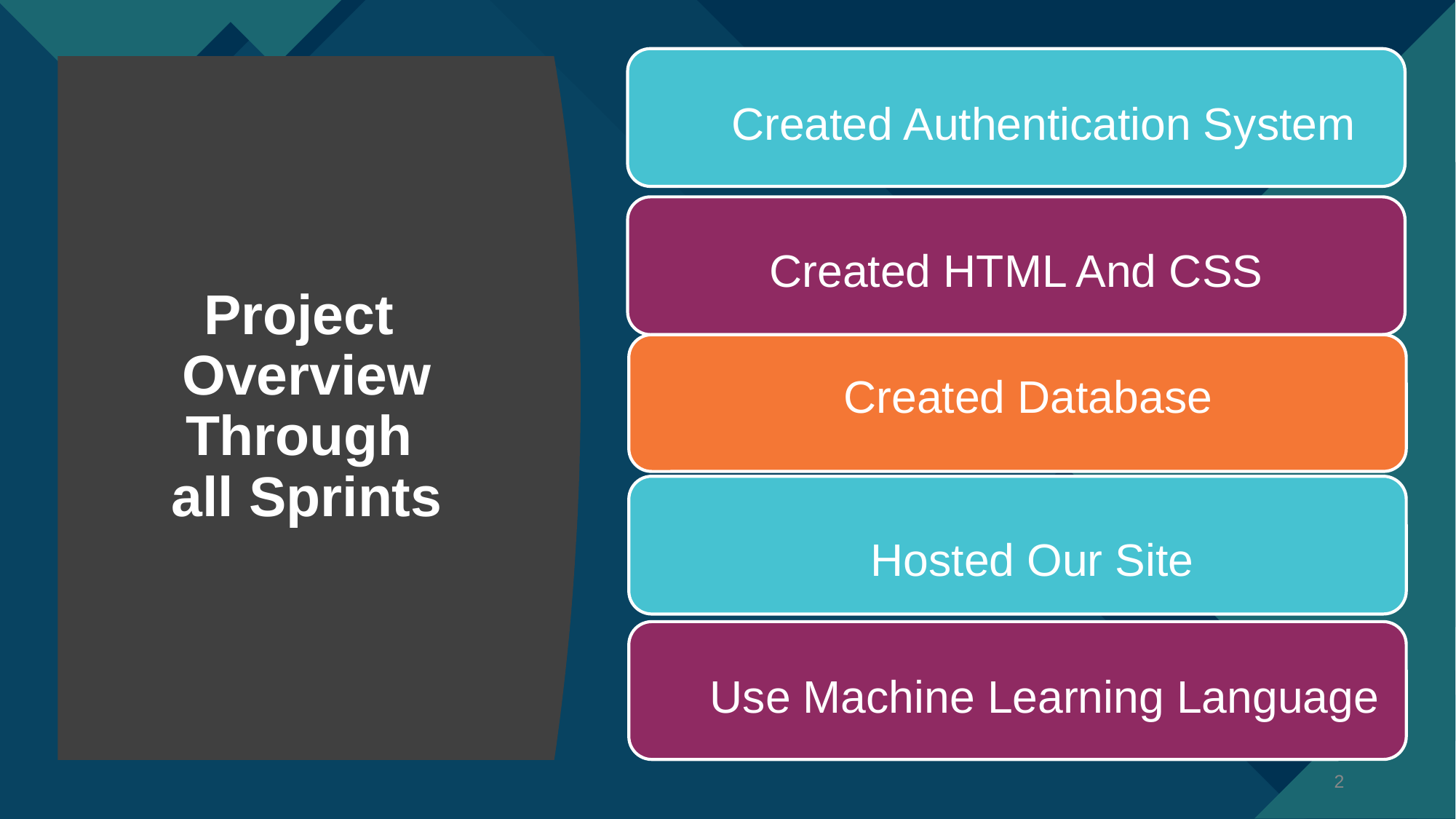

Created Authentication System

Created HTML And CSS

# Project
Overview
Through
all Sprints

Created Database

Hosted Our Site

Use Machine Learning Language
Created Database
2